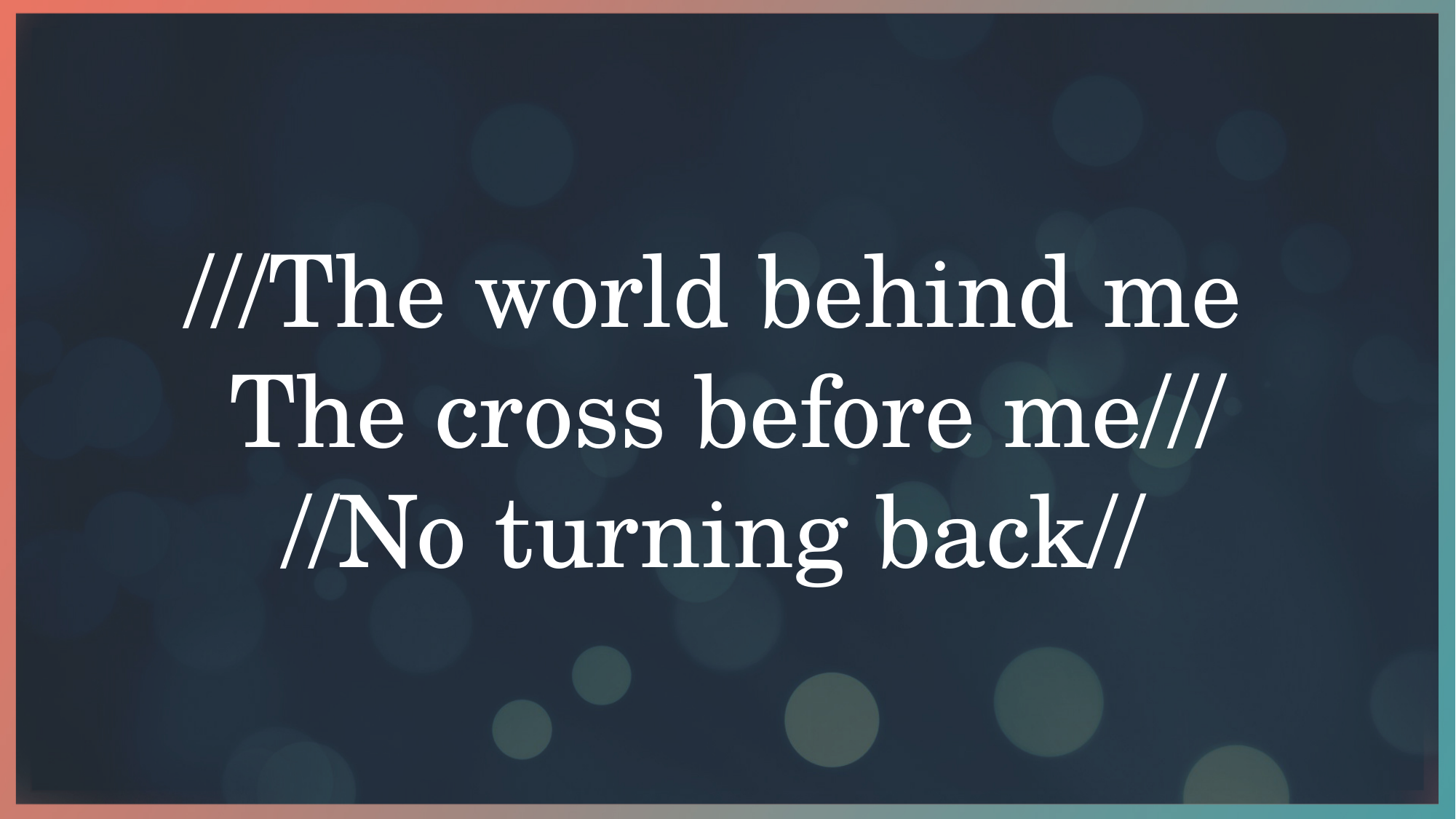

///The world behind me
The cross before me///
//No turning back//